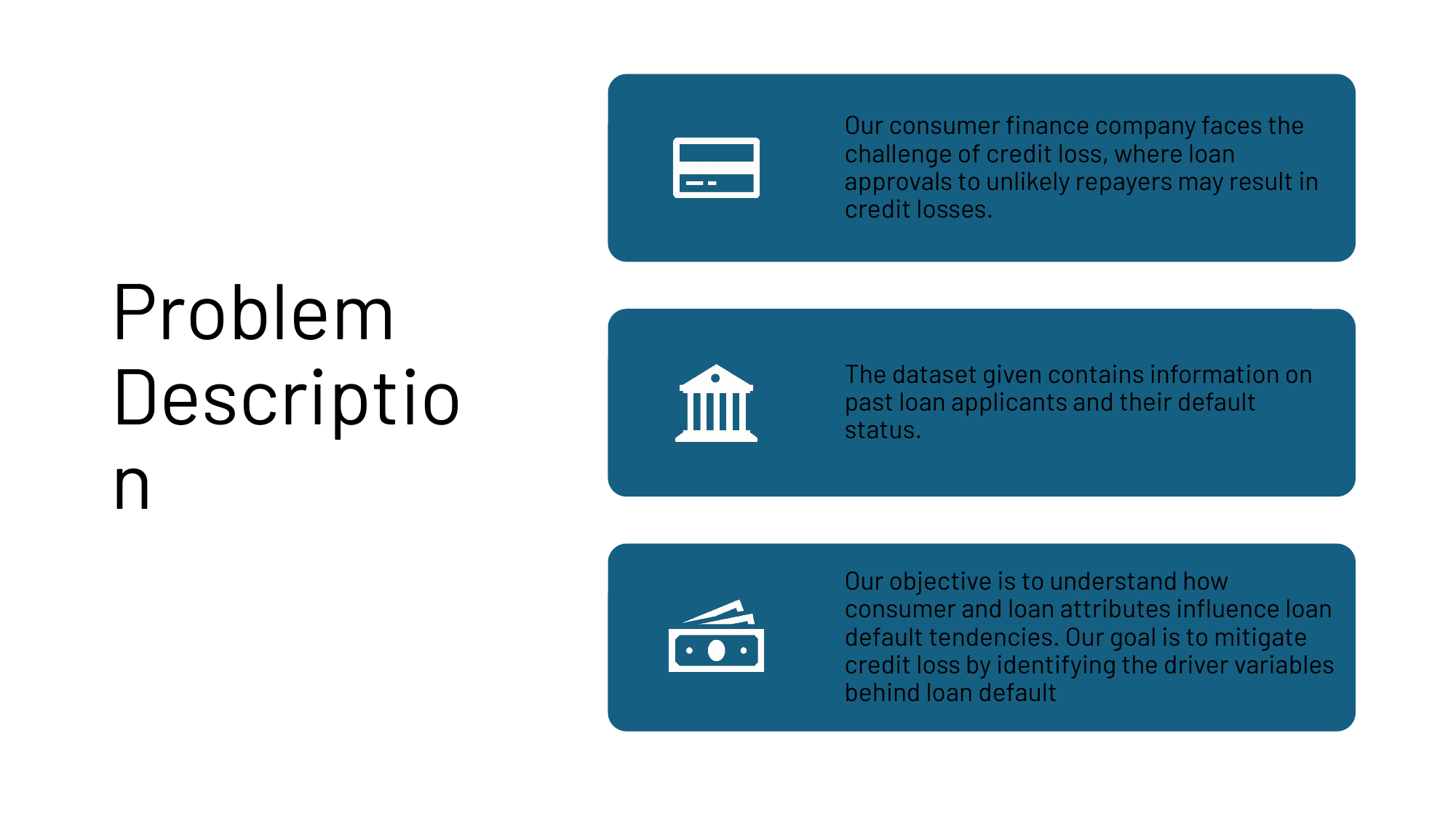

# Problem Description
Our consumer finance company faces the challenge of credit loss, where loan approvals to unlikely repayers may result in credit losses.
The dataset given contains information on past loan applicants and their default status.
Our objective is to understand how consumer and loan attributes influence loan default tendencies. Our goal is to mitigate credit loss by identifying the driver variables behind loan default